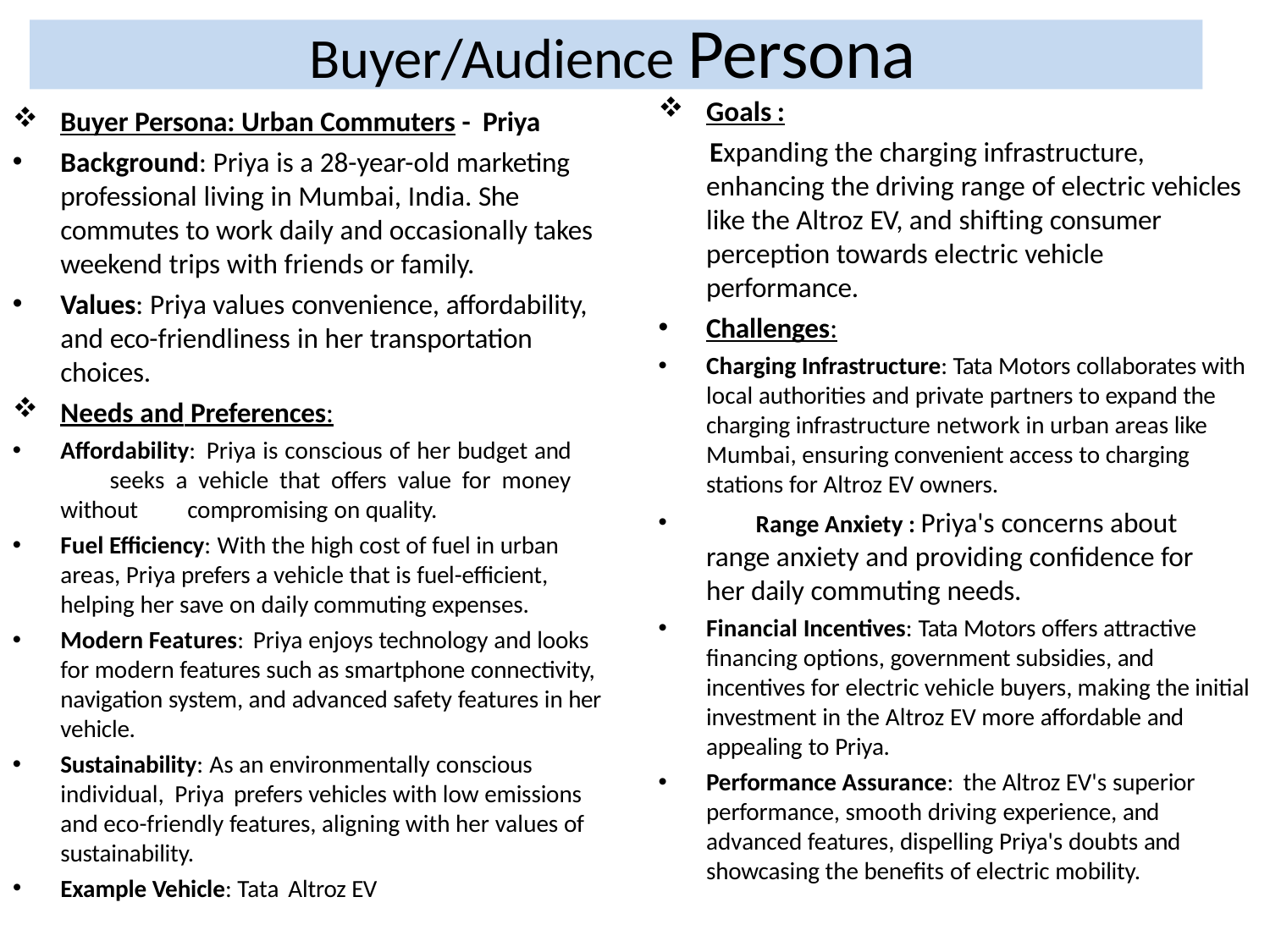

# Buyer/Audience Persona
Goals :
Expanding the charging infrastructure, enhancing the driving range of electric vehicles like the Altroz EV, and shifting consumer perception towards electric vehicle performance.
Challenges:
Charging Infrastructure: Tata Motors collaborates with local authorities and private partners to expand the charging infrastructure network in urban areas like Mumbai, ensuring convenient access to charging stations for Altroz EV owners.
	Range Anxiety : Priya's concerns about range anxiety and providing confidence for her daily commuting needs.
Financial Incentives: Tata Motors offers attractive financing options, government subsidies, and incentives for electric vehicle buyers, making the initial investment in the Altroz EV more affordable and appealing to Priya.
Performance Assurance: the Altroz EV's superior performance, smooth driving experience, and advanced features, dispelling Priya's doubts and showcasing the benefits of electric mobility.
Buyer Persona: Urban Commuters - Priya
Background: Priya is a 28-year-old marketing professional living in Mumbai, India. She commutes to work daily and occasionally takes weekend trips with friends or family.
Values: Priya values convenience, affordability, and eco-friendliness in her transportation choices.
Needs and Preferences:
Affordability: Priya is conscious of her budget and 	seeks a vehicle that offers value for money without 	compromising on quality.
Fuel Efficiency: With the high cost of fuel in urban areas, Priya prefers a vehicle that is fuel-efficient, helping her save on daily commuting expenses.
Modern Features: Priya enjoys technology and looks for modern features such as smartphone connectivity, navigation system, and advanced safety features in her vehicle.
Sustainability: As an environmentally conscious individual, Priya prefers vehicles with low emissions and eco-friendly features, aligning with her values of sustainability.
Example Vehicle: Tata Altroz EV